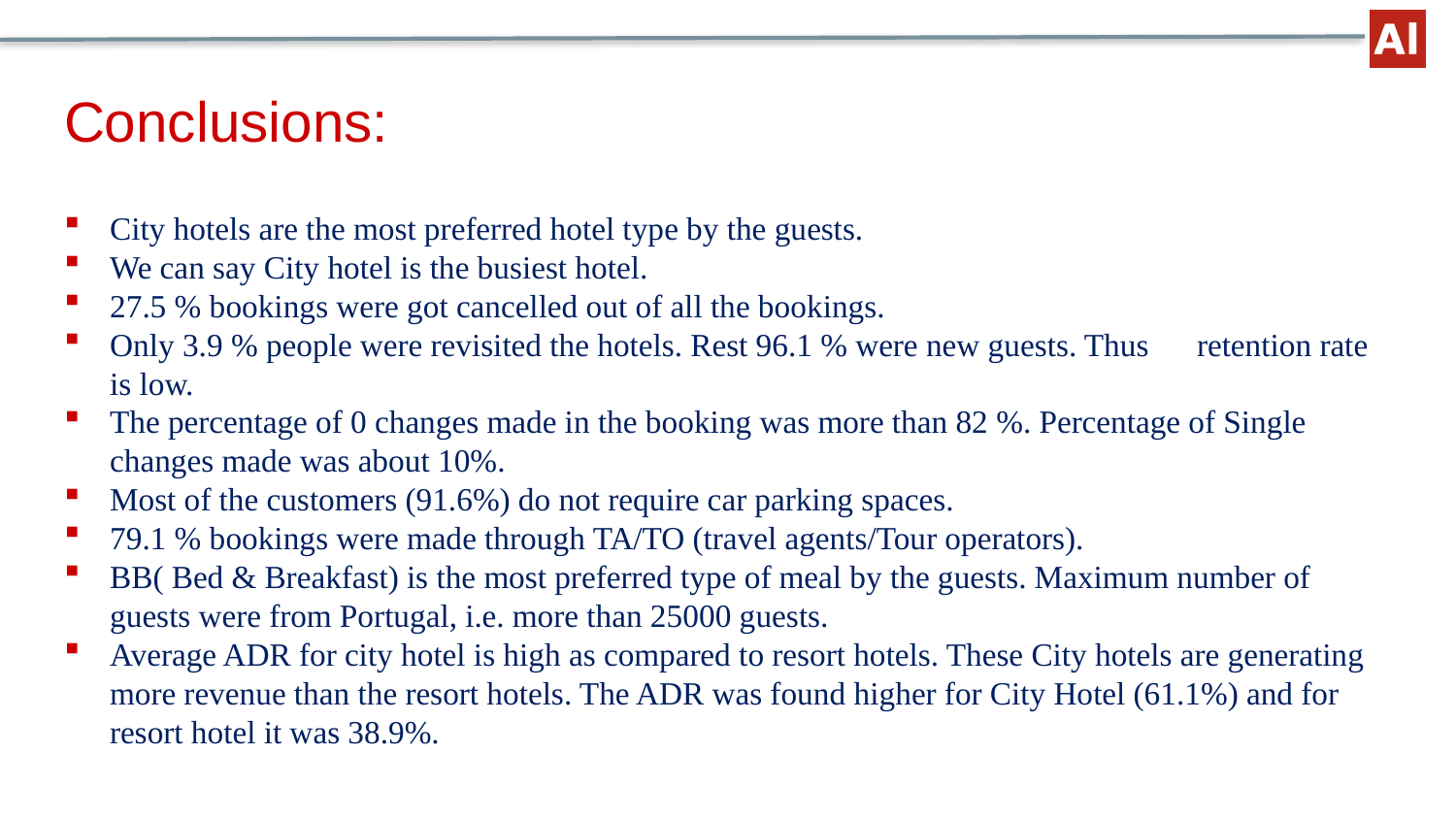

# Conclusions:
City hotels are the most preferred hotel type by the guests.
We can say City hotel is the busiest hotel.
27.5 % bookings were got cancelled out of all the bookings.
Only 3.9 % people were revisited the hotels. Rest 96.1 % were new guests. Thus      retention rate is low.
The percentage of 0 changes made in the booking was more than 82 %. Percentage of Single changes made was about 10%.
Most of the customers (91.6%) do not require car parking spaces.
79.1 % bookings were made through TA/TO (travel agents/Tour operators).
BB( Bed & Breakfast) is the most preferred type of meal by the guests. Maximum number of guests were from Portugal, i.e. more than 25000 guests.
Average ADR for city hotel is high as compared to resort hotels. These City hotels are generating more revenue than the resort hotels. The ADR was found higher for City Hotel (61.1%) and for resort hotel it was 38.9%.